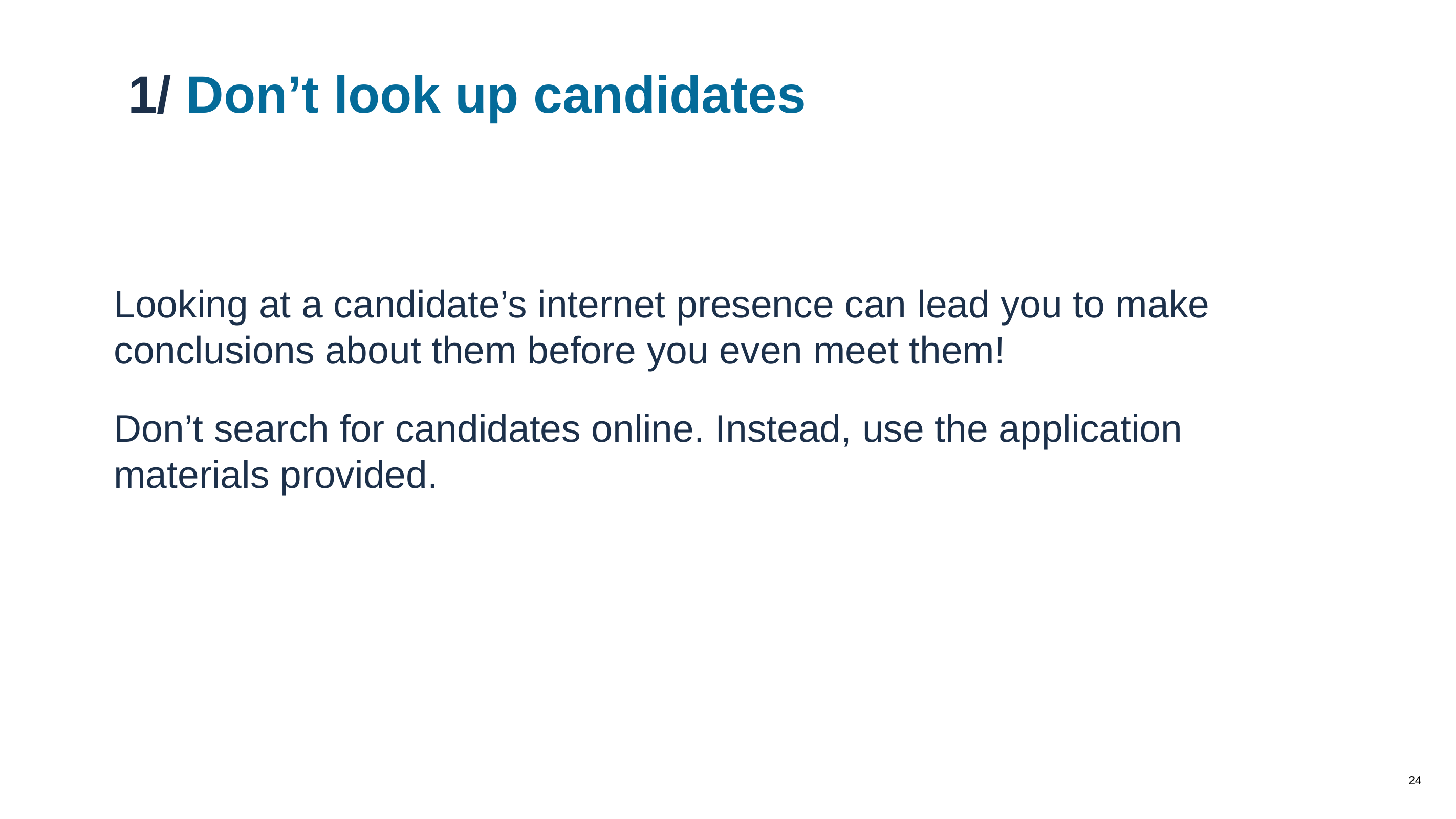

# 1/ Don’t look up candidates
Looking at a candidate’s internet presence can lead you to make conclusions about them before you even meet them!
Don’t search for candidates online. Instead, use the application materials provided.
24